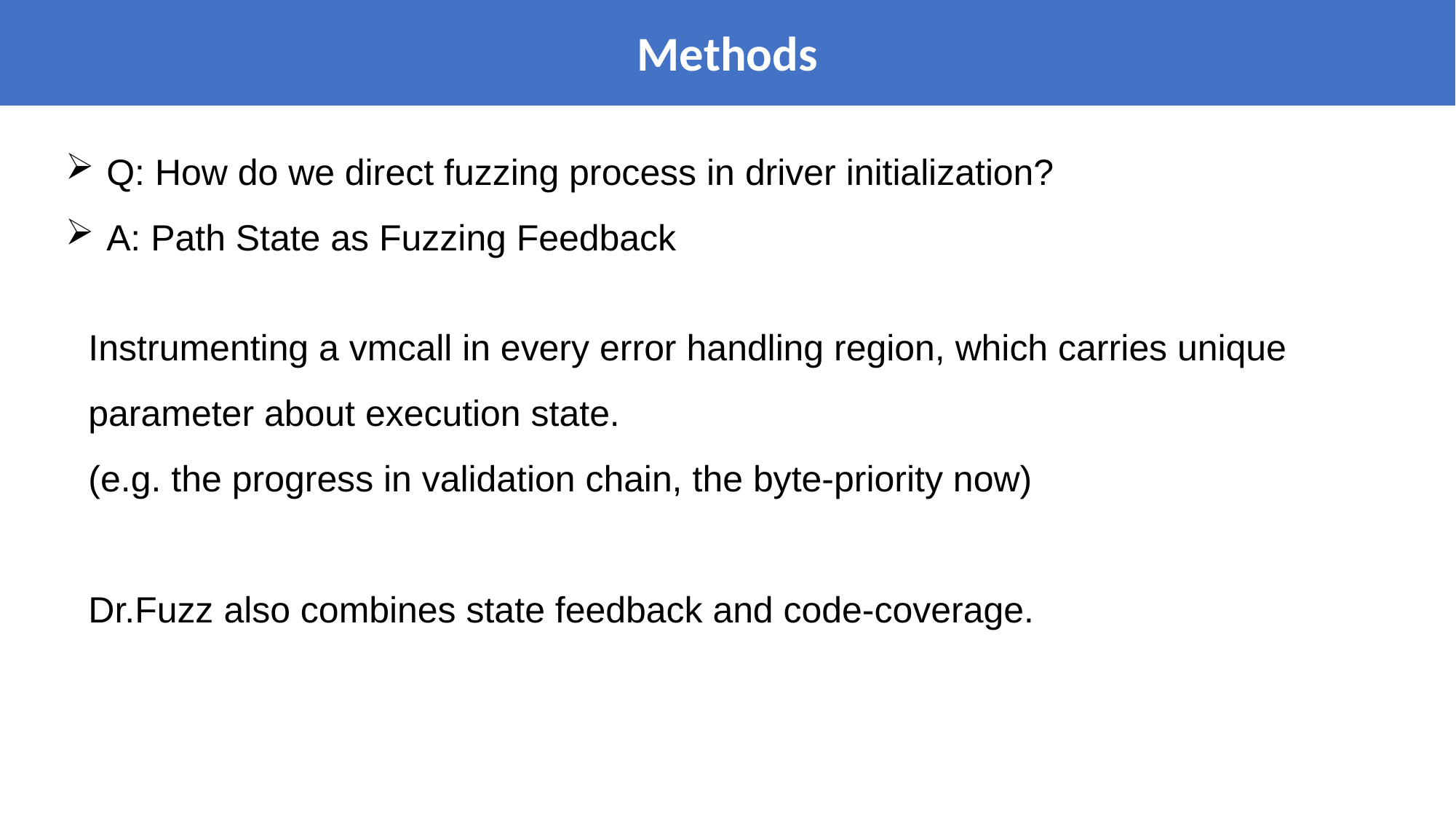

Methods
Q: How do we direct fuzzing process in driver initialization?
A: Path State as Fuzzing Feedback
Instrumenting a vmcall in every error handling region, which carries unique
parameter about execution state.
(e.g. the progress in validation chain, the byte-priority now)

Dr.Fuzz also combines state feedback and code-coverage.